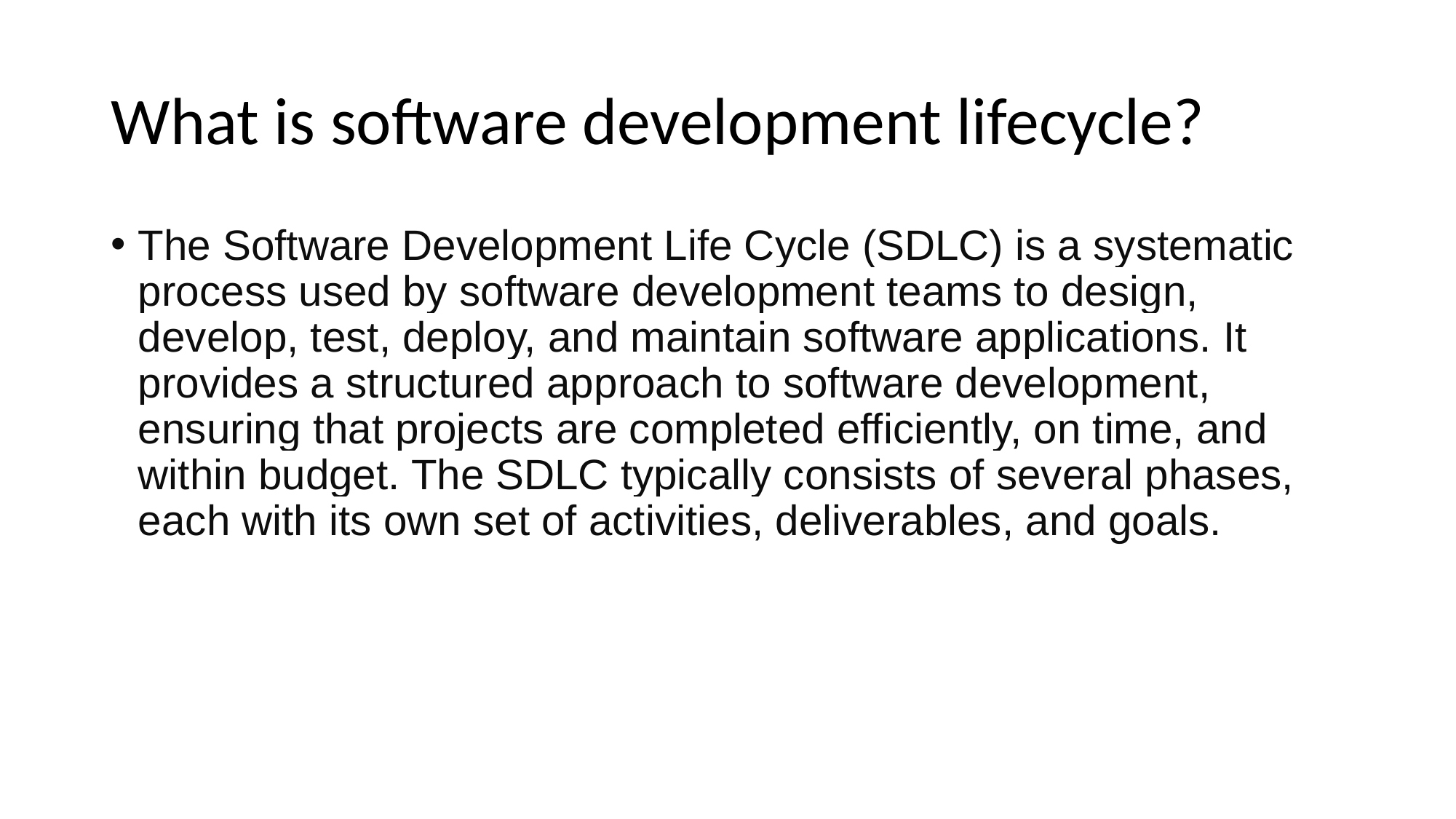

# What is software development lifecycle?
The Software Development Life Cycle (SDLC) is a systematic process used by software development teams to design, develop, test, deploy, and maintain software applications. It provides a structured approach to software development, ensuring that projects are completed efficiently, on time, and within budget. The SDLC typically consists of several phases, each with its own set of activities, deliverables, and goals.